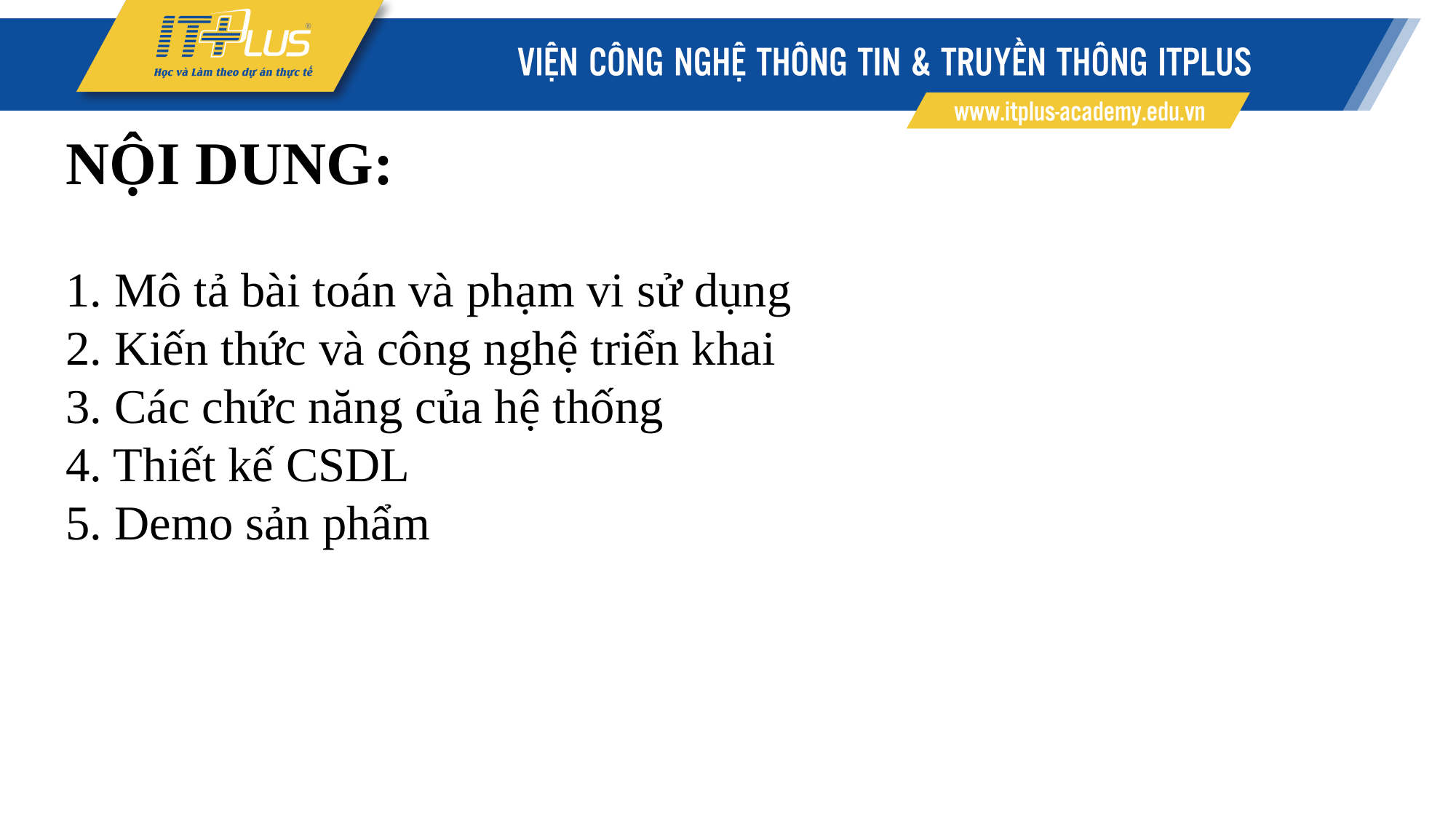

NỘI DUNG:
1. Mô tả bài toán và phạm vi sử dụng
2. Kiến thức và công nghệ triển khai
3. Các chức năng của hệ thống
4. Thiết kế CSDL
5. Demo sản phẩm